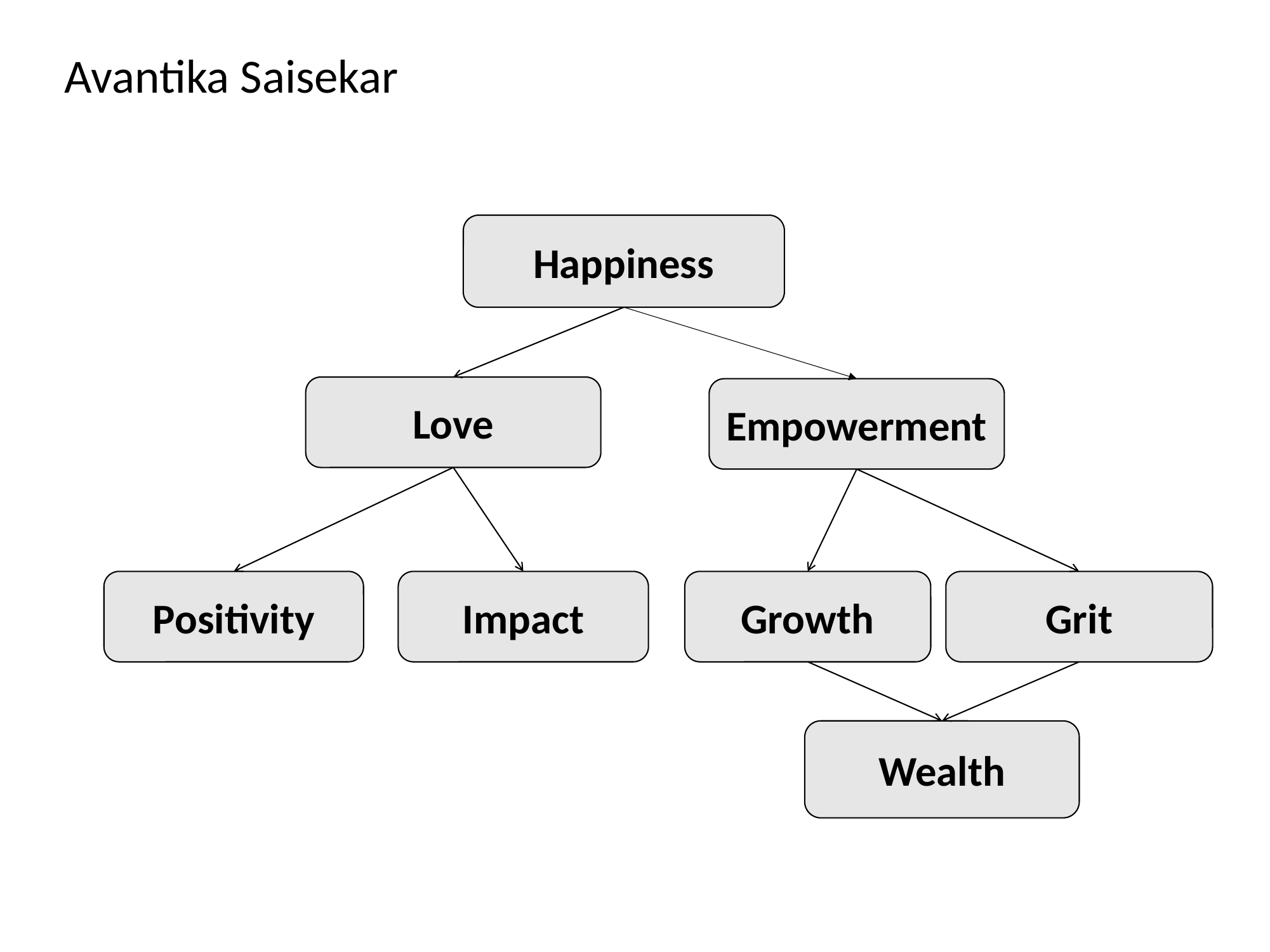

Avantika Saisekar
Happiness
Love
Empowerment
Positivity
Impact
Growth
Grit
Wealth